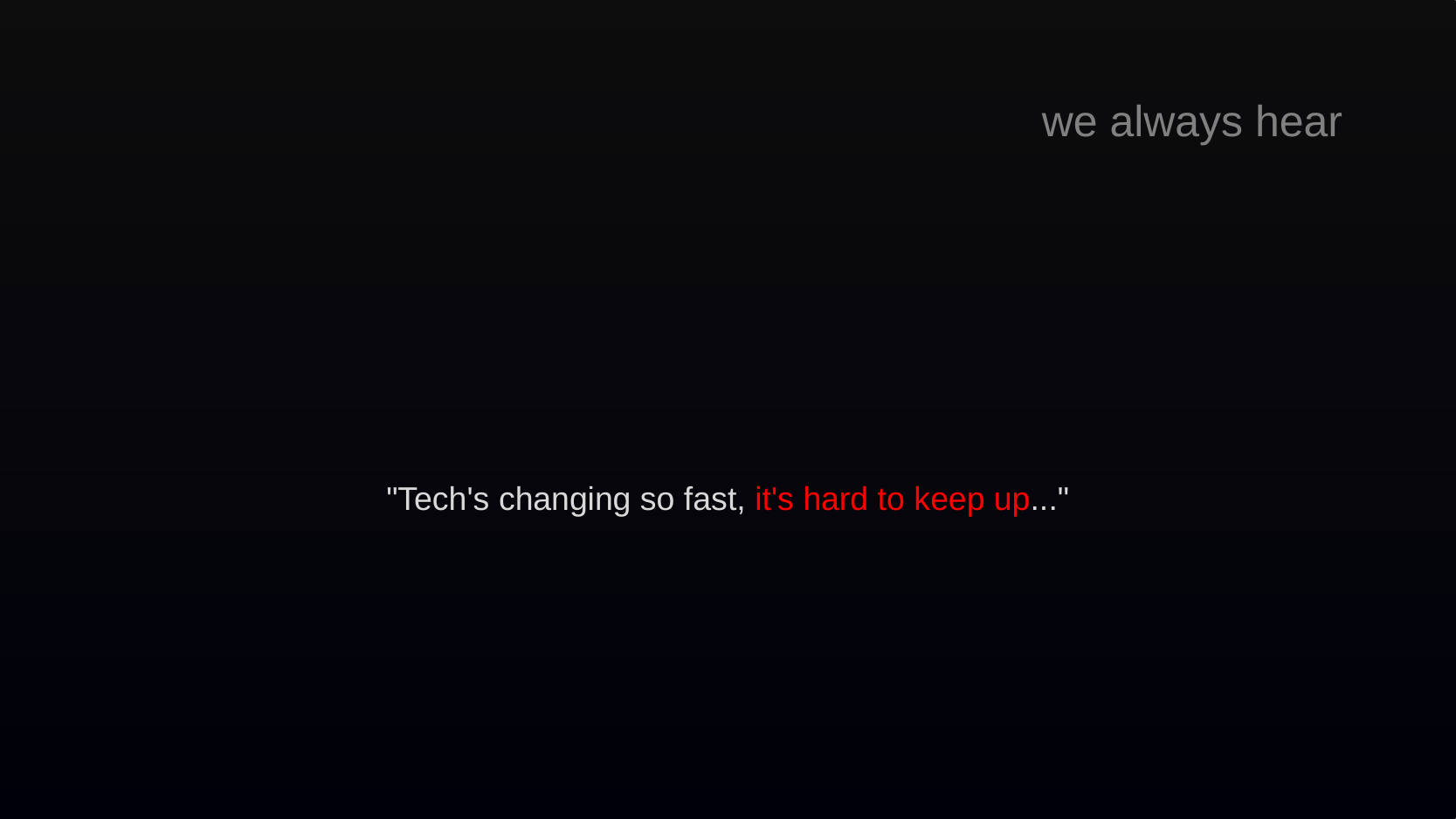

# we always hear
"Tech's changing so fast, it's hard to keep up..."